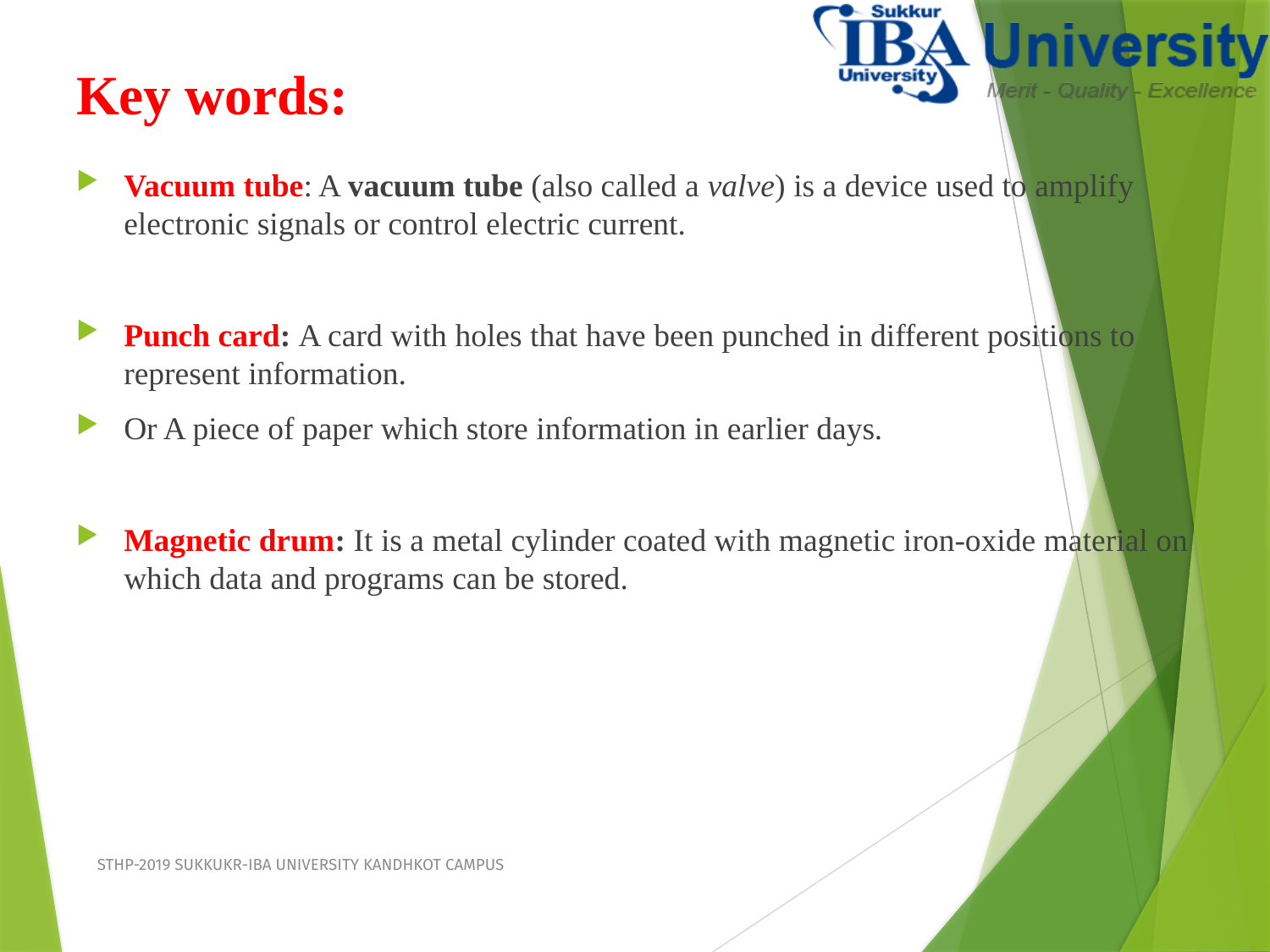

# Key words:
Vacuum tube: A vacuum tube (also called a valve) is a device used to amplify electronic signals or control electric current.

Punch card: A card with holes that have been punched in different positions to represent information.
Or A piece of paper which store information in earlier days.

Magnetic drum: It is a metal cylinder coated with magnetic iron-oxide material on which data and programs can be stored.

STHP-2019 SUKKUKR-IBA UNIVERSITY KANDHKOT CAMPUS